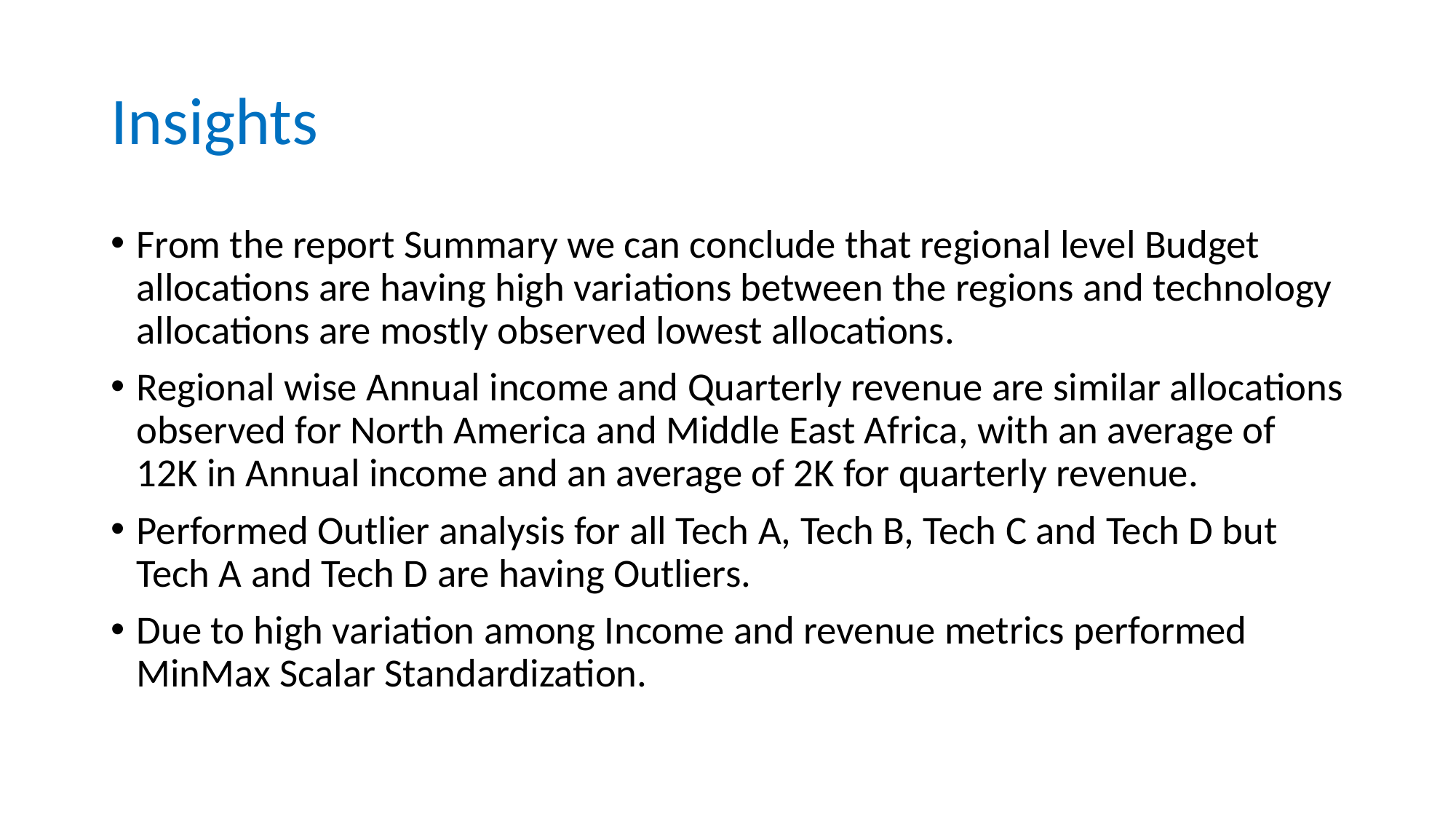

# Insights
From the report Summary we can conclude that regional level Budget allocations are having high variations between the regions and technology allocations are mostly observed lowest allocations.
Regional wise Annual income and Quarterly revenue are similar allocations observed for North America and Middle East Africa, with an average of 12K in Annual income and an average of 2K for quarterly revenue.
Performed Outlier analysis for all Tech A, Tech B, Tech C and Tech D but Tech A and Tech D are having Outliers.
Due to high variation among Income and revenue metrics performed MinMax Scalar Standardization.